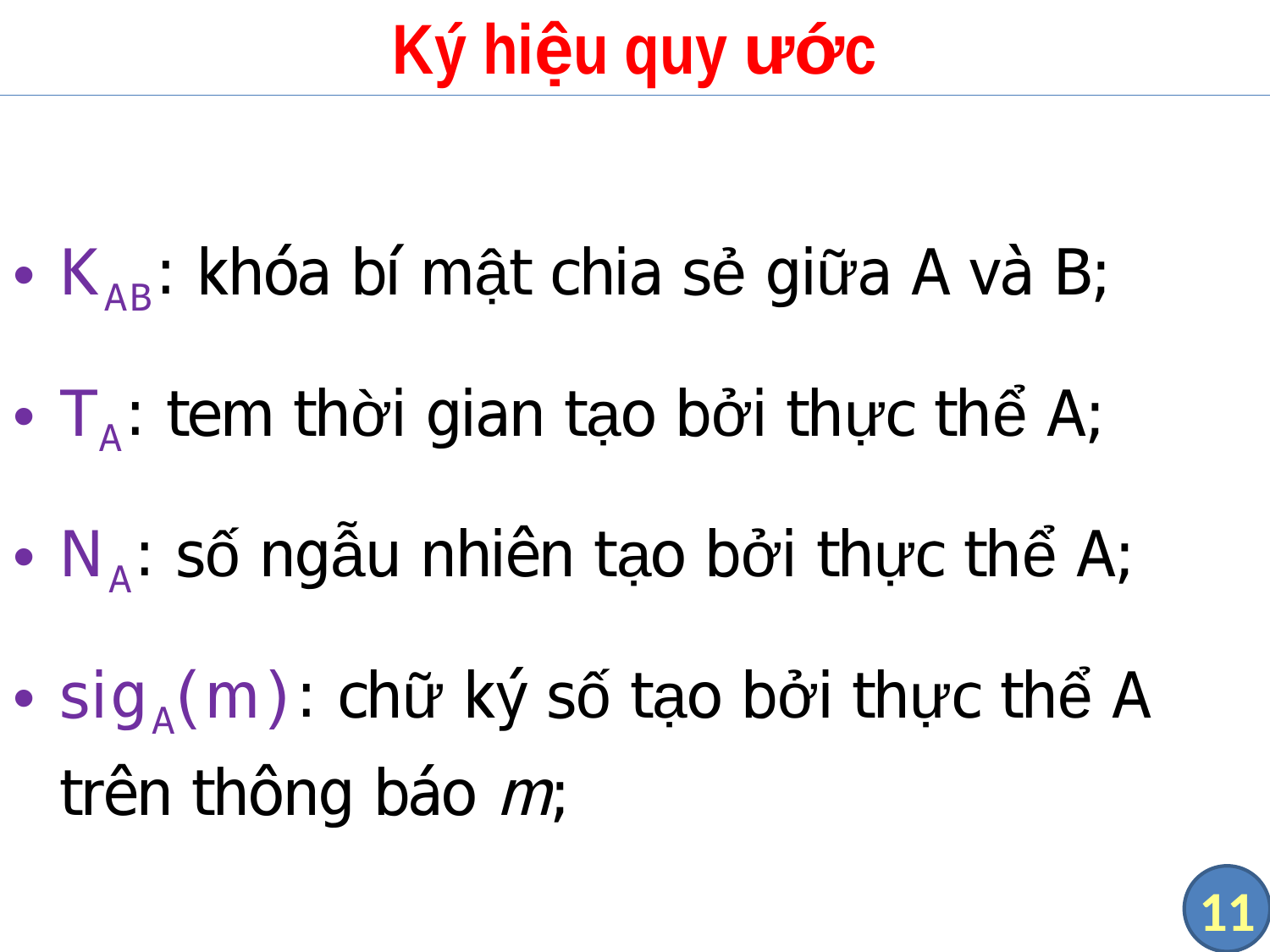

# Ký hiệu quy ước
KAB: khóa bí mật chia sẻ giữa A và B;
TA: tem thời gian tạo bởi thực thể A;
NA: số ngẫu nhiên tạo bởi thực thể A;
sigA(m): chữ ký số tạo bởi thực thể A trên thông báo m;
11